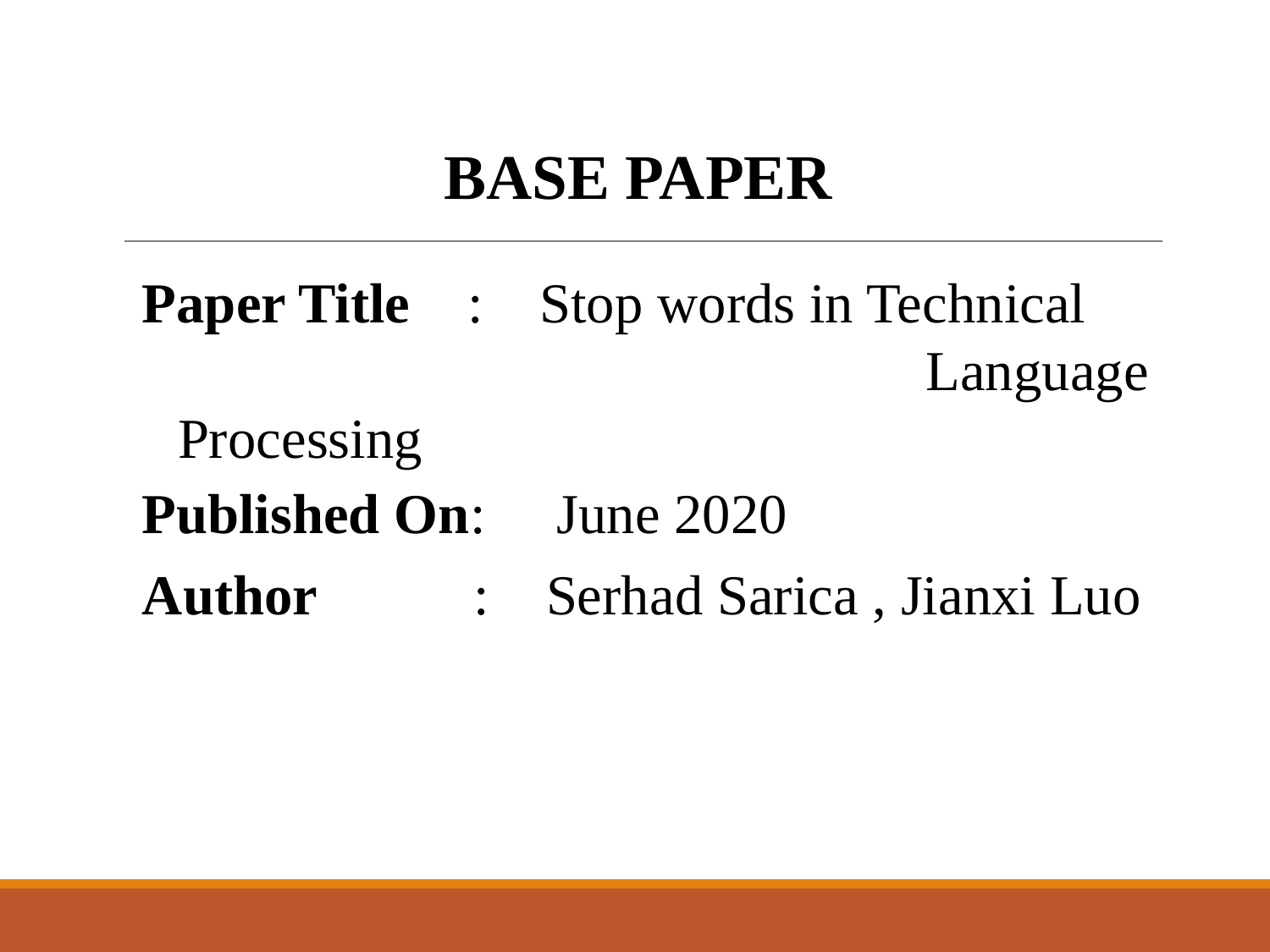

# BASE PAPER
Paper Title    :    Stop words in Technical
			             		   Language Processing
Published On:     June 2020
Author           :    Serhad Sarica , Jianxi Luo